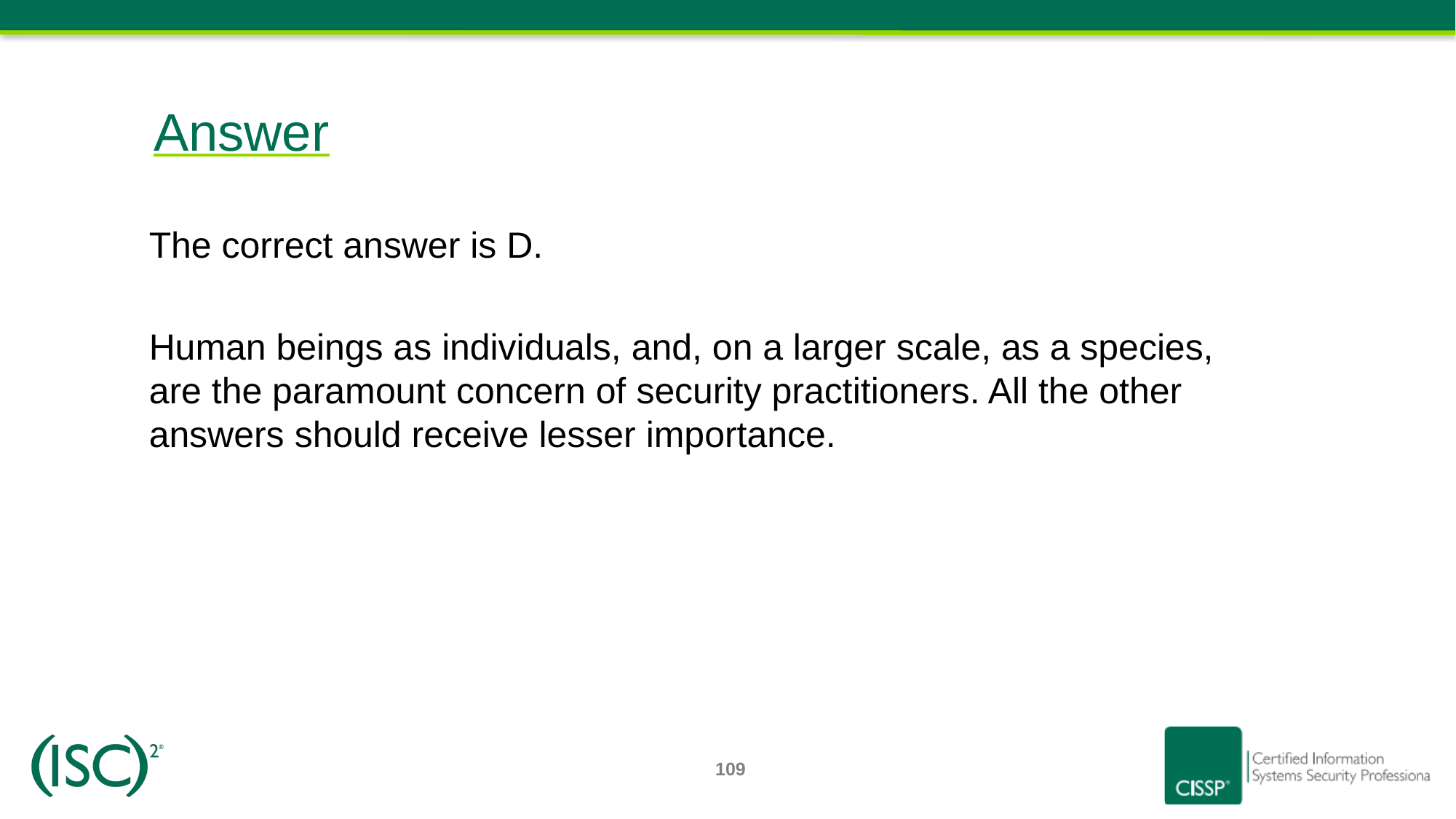

# Answer
The correct answer is D.

Human beings as individuals, and, on a larger scale, as a species, are the paramount concern of security practitioners. All the other answers should receive lesser importance.